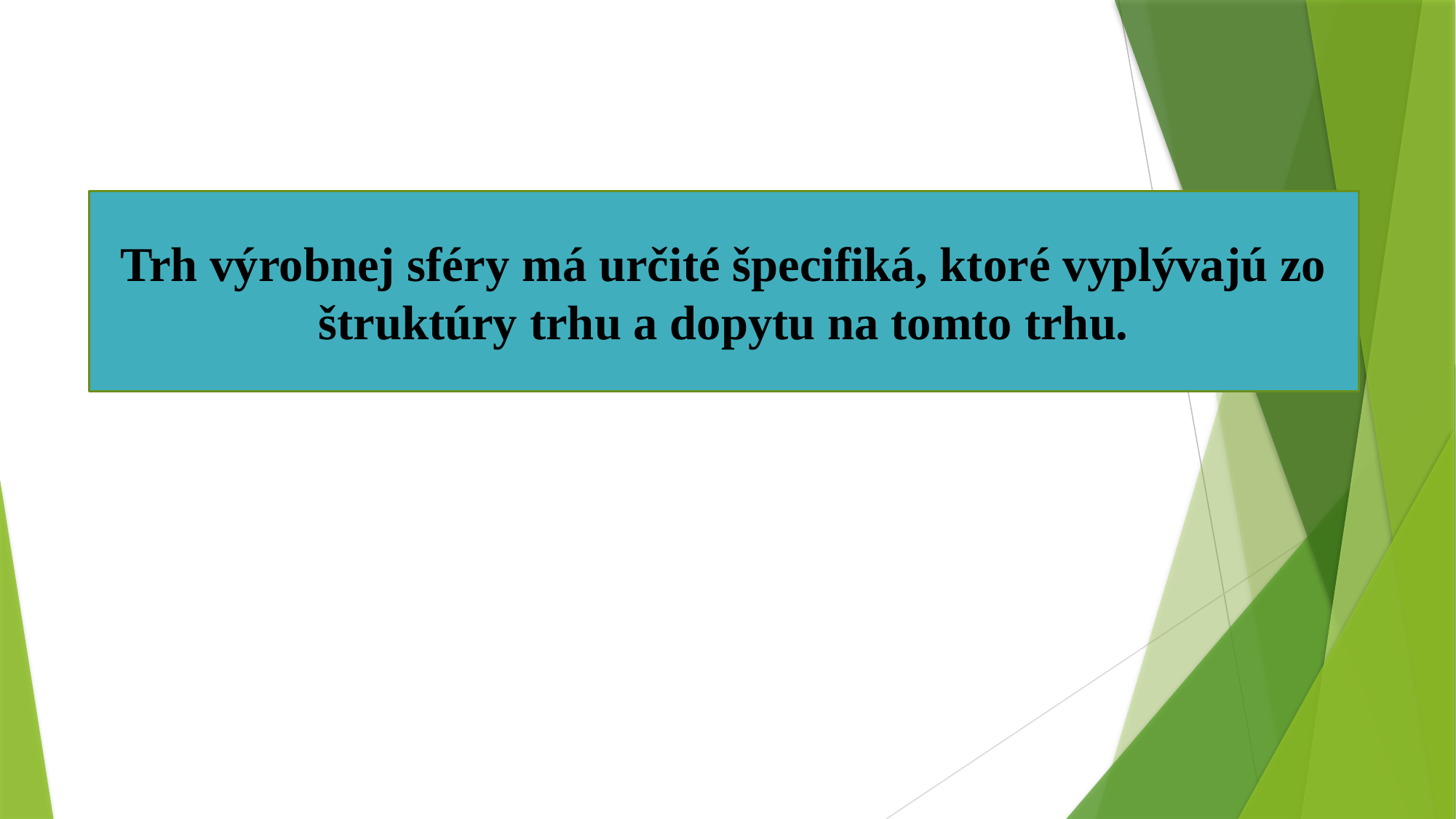

Trh výrobnej sféry má určité špecifiká, ktoré vyplývajú zo štruktúry trhu a dopytu na tomto trhu.